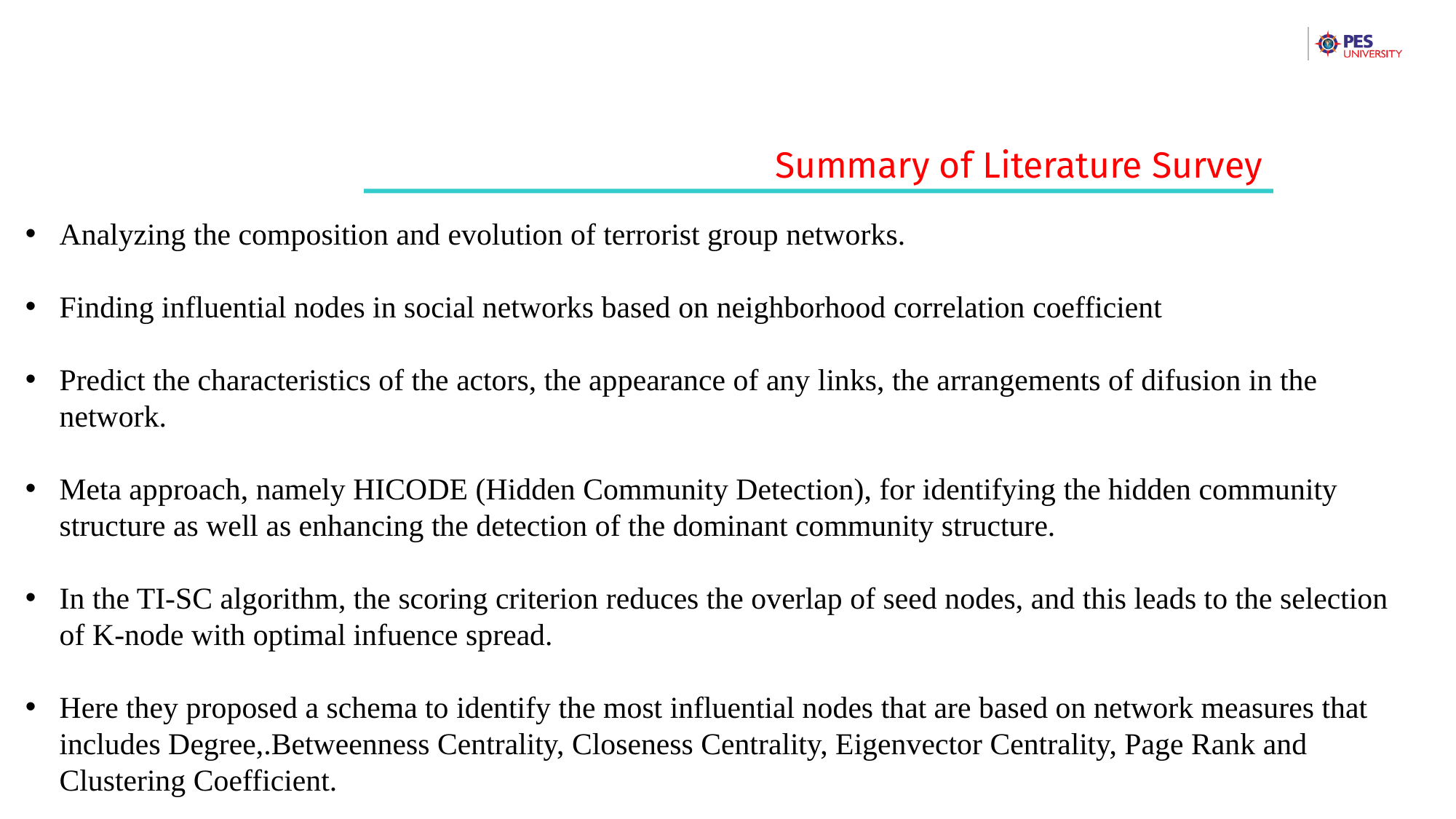

Summary of Literature Survey

Analyzing the composition and evolution of terrorist group networks.

Finding influential nodes in social networks based on neighborhood correlation coefficient

Predict the characteristics of the actors, the appearance of any links, the arrangements of difusion in the network.

Meta approach, namely HICODE (Hidden Community Detection), for identifying the hidden community structure as well as enhancing the detection of the dominant community structure.

In the TI-SC algorithm, the scoring criterion reduces the overlap of seed nodes, and this leads to the selection of K-node with optimal infuence spread.

Here they proposed a schema to identify the most influential nodes that are based on network measures that includes Degree,.Betweenness Centrality, Closeness Centrality, Eigenvector Centrality, Page Rank and Clustering Coefficient.